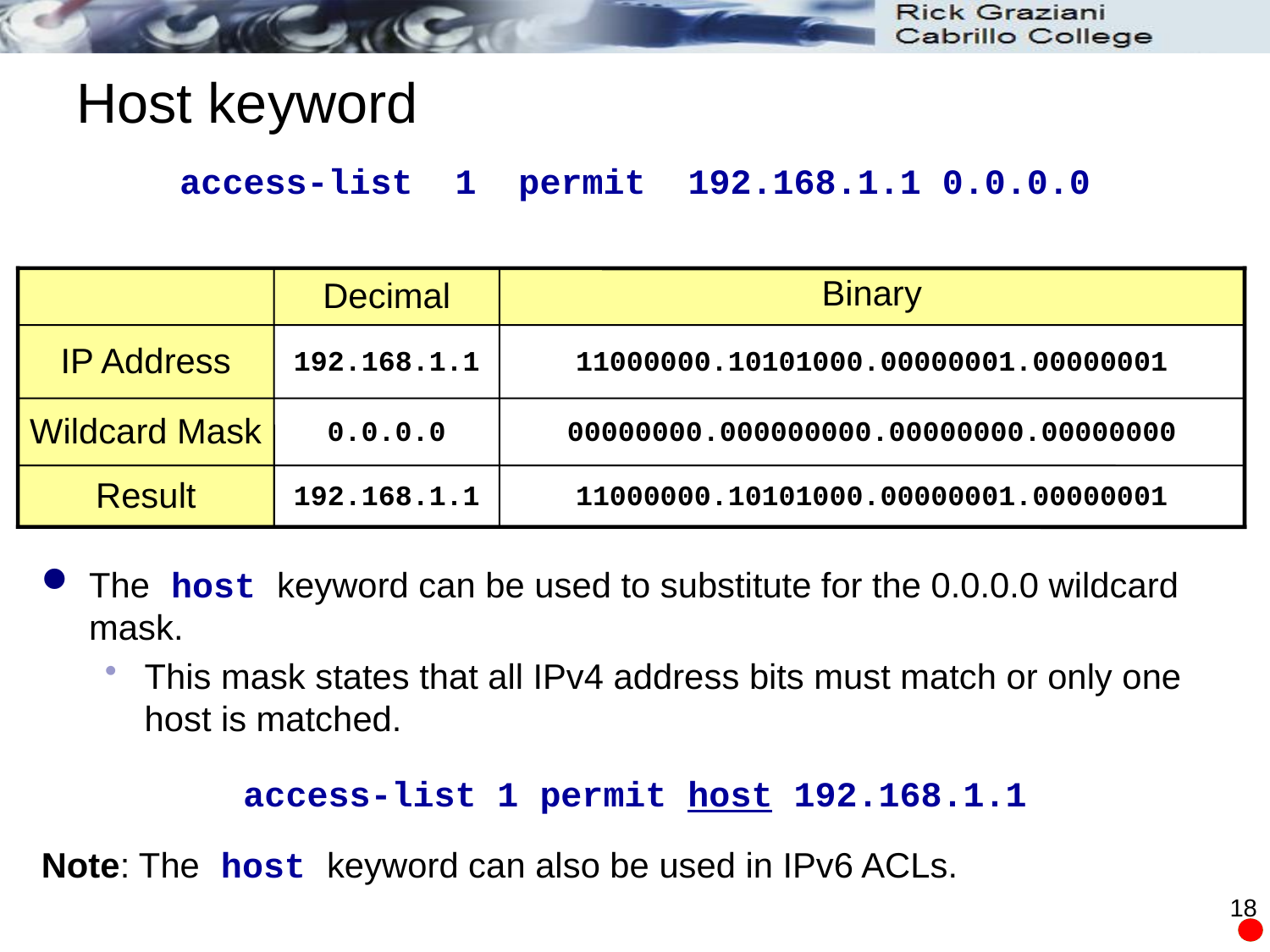

# Host keyword
access-list  1  permit  192.168.1.1 0.0.0.0

Decimal

Binary

IP Address

192.168.1.1
11000000.10101000.00000001.00000001
Wildcard Mask

0.0.0.0
00000000.000000000.00000000.00000000
Result

192.168.1.1
11000000.10101000.00000001.00000001

The host keyword can be used to substitute for the 0.0.0.0 wildcard mask.
This mask states that all IPv4 address bits must match or only one host is matched.

Note: The host keyword can also be used in IPv6 ACLs.

access-list 1 permit host 192.168.1.1
18